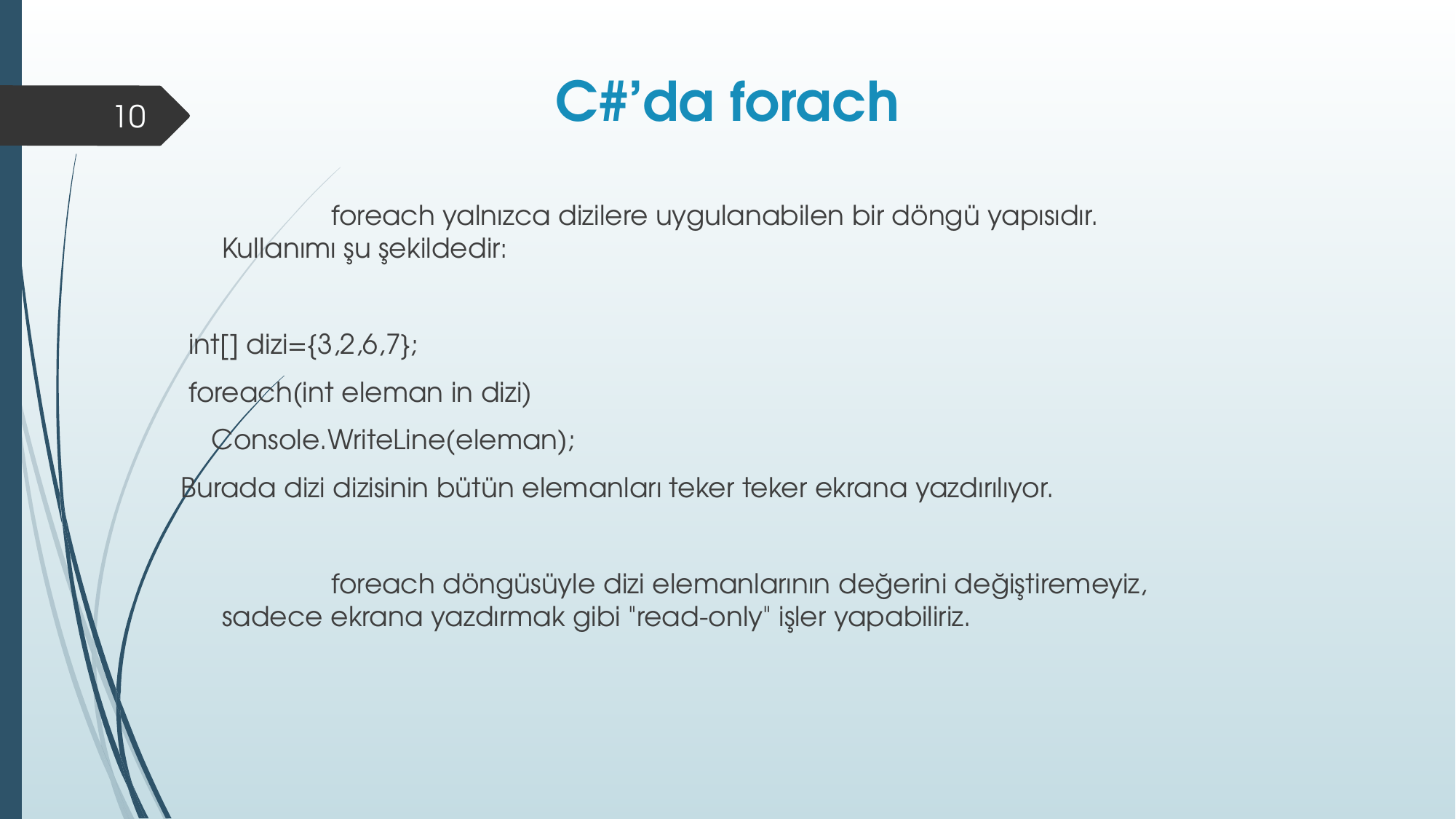

# C#’da forach
10
		foreach yalnızca dizilere uygulanabilen bir döngü yapısıdır. Kullanımı şu şekildedir:

 int[] dizi={3,2,6,7};
 foreach(int eleman in dizi)
    Console.WriteLine(eleman);
Burada dizi dizisinin bütün elemanları teker teker ekrana yazdırılıyor.

		foreach döngüsüyle dizi elemanlarının değerini değiştiremeyiz, sadece ekrana yazdırmak gibi "read-only" işler yapabiliriz.